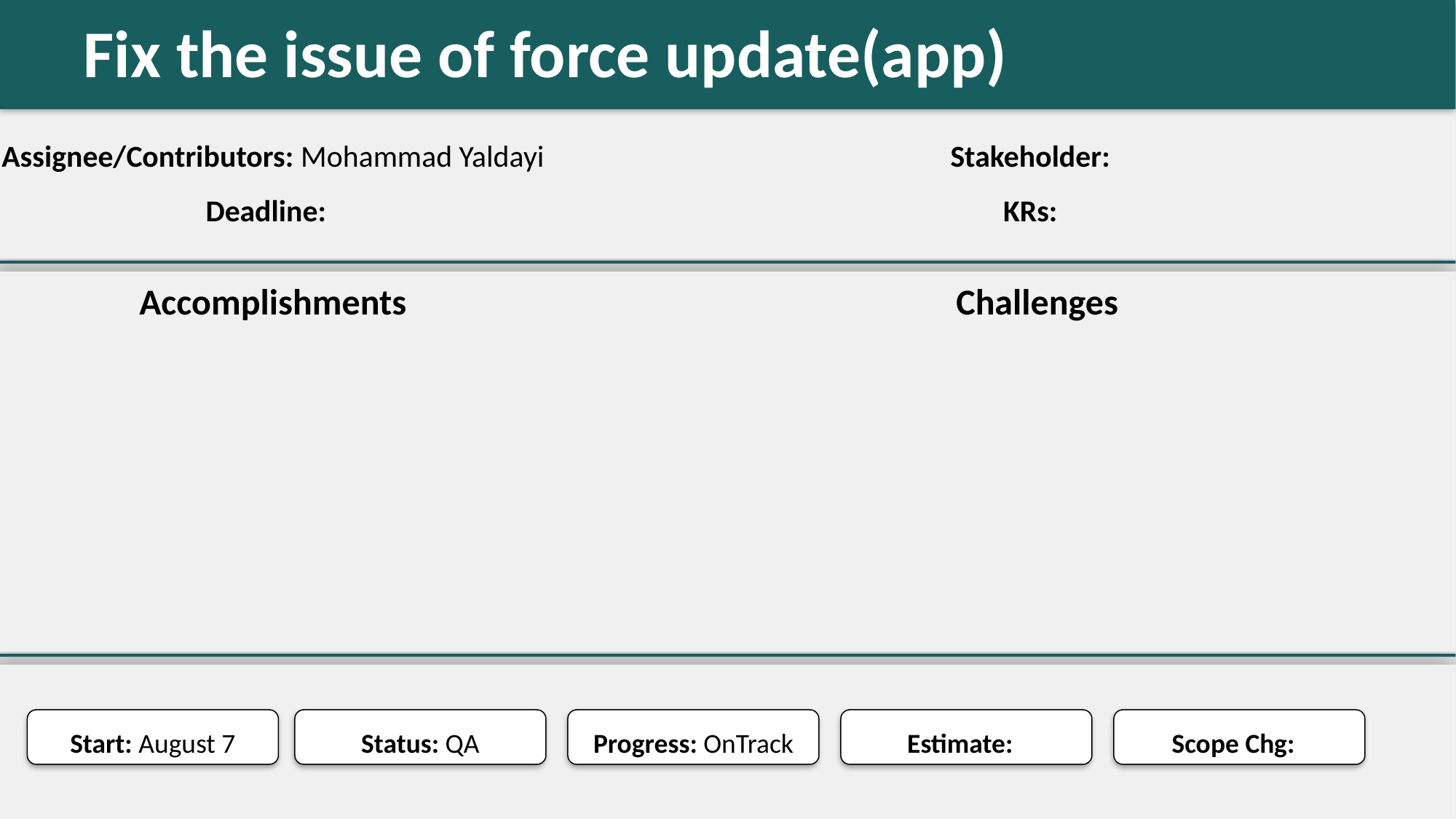

Fix the issue of force update(app)
#

Assignee/Contributors: Mohammad Yaldayi

Stakeholder:

Deadline:

KRs:

Accomplishments
Challenges

Start: August 7

Status: QA

Progress: OnTrack

Estimate:

Scope Chg: